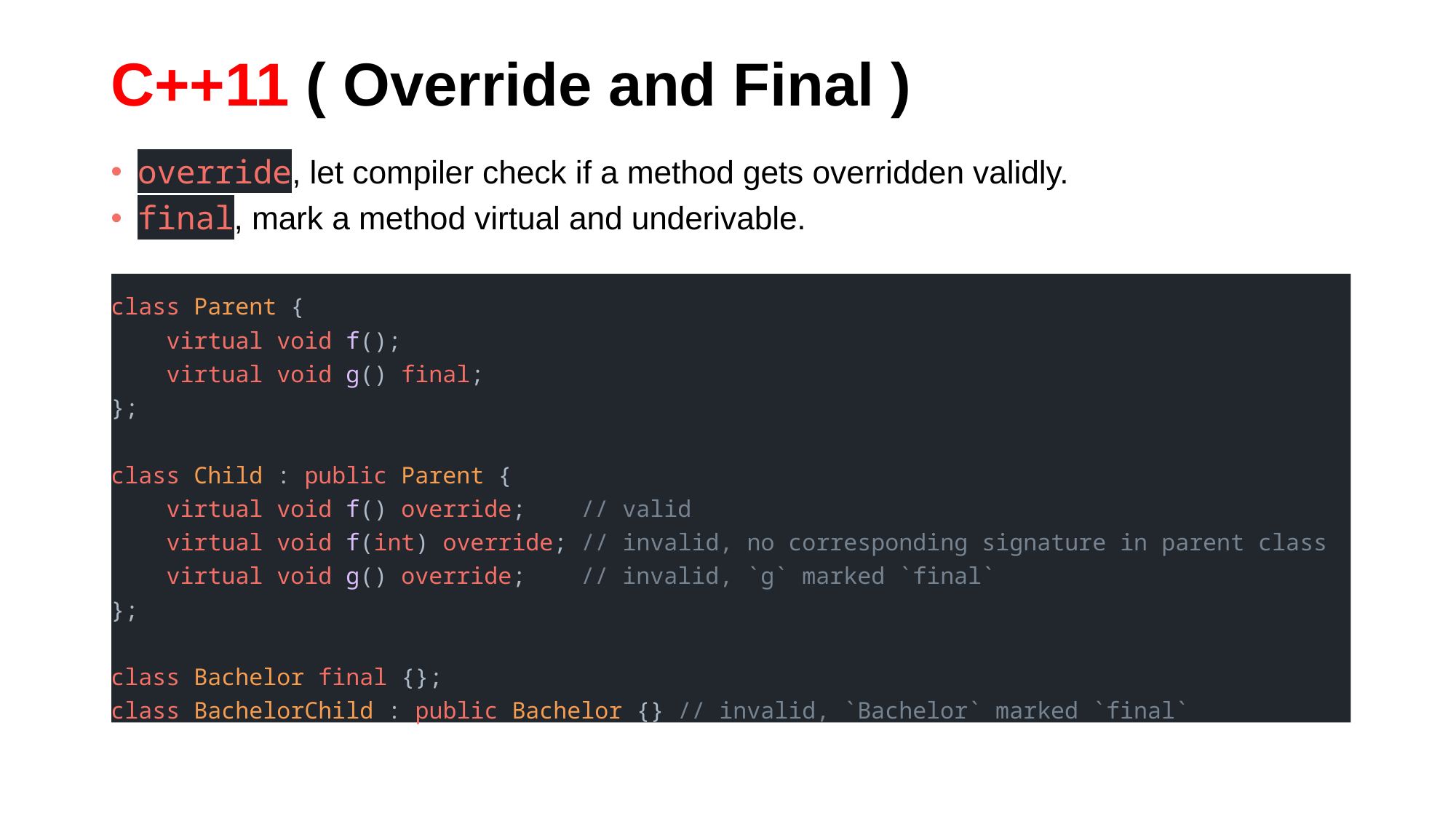

# C++11 ( Override and Final )
override, let compiler check if a method gets overridden validly.
final, mark a method virtual and underivable.

class Parent {
    virtual void f();
    virtual void g() final;
};

class Child : public Parent {
    virtual void f() override;    // valid
    virtual void f(int) override; // invalid, no corresponding signature in parent class
    virtual void g() override;    // invalid, `g` marked `final`
};

class Bachelor final {};
class BachelorChild : public Bachelor {} // invalid, `Bachelor` marked `final`